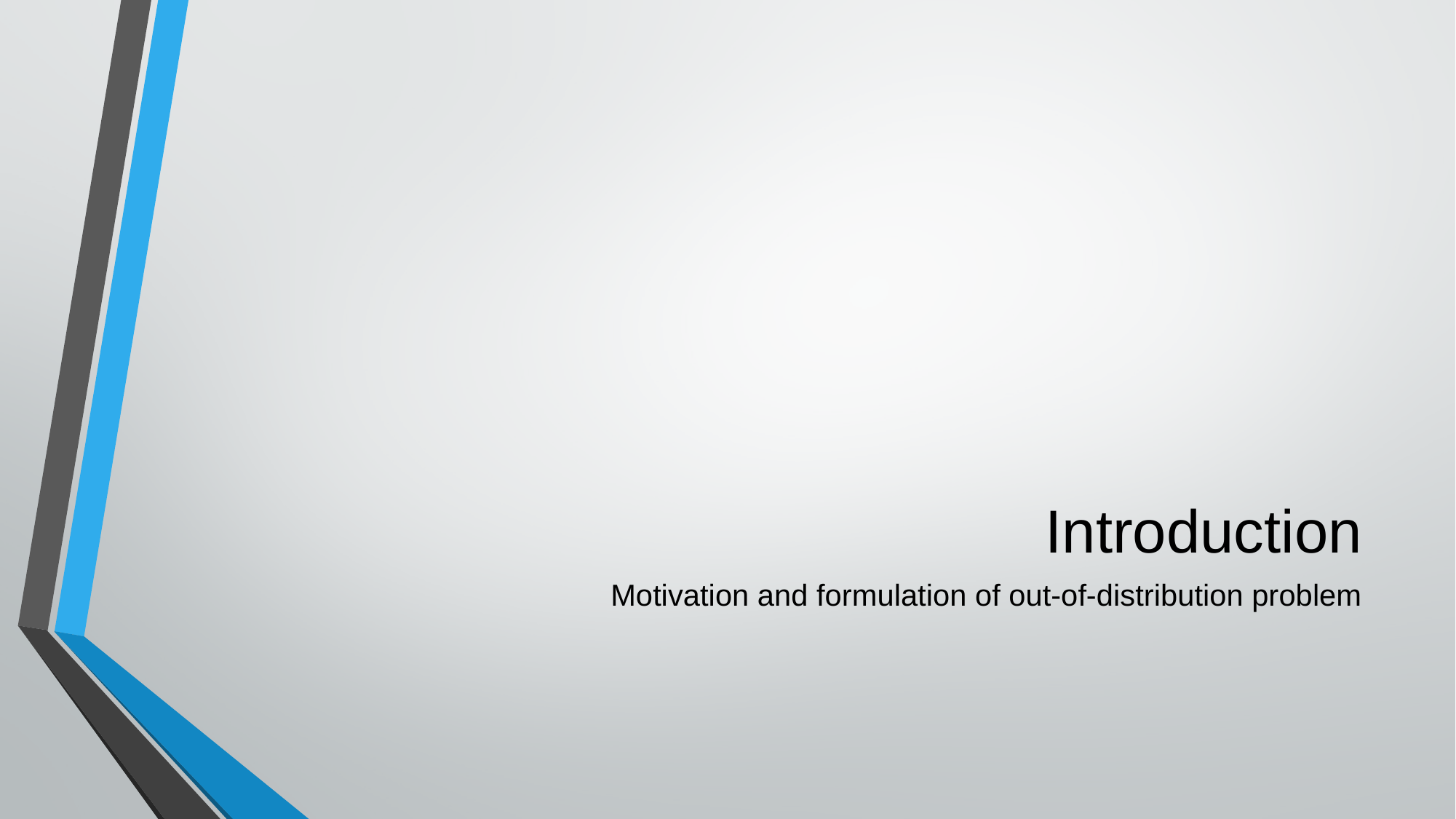

# Introduction
Motivation and formulation of out-of-distribution problem